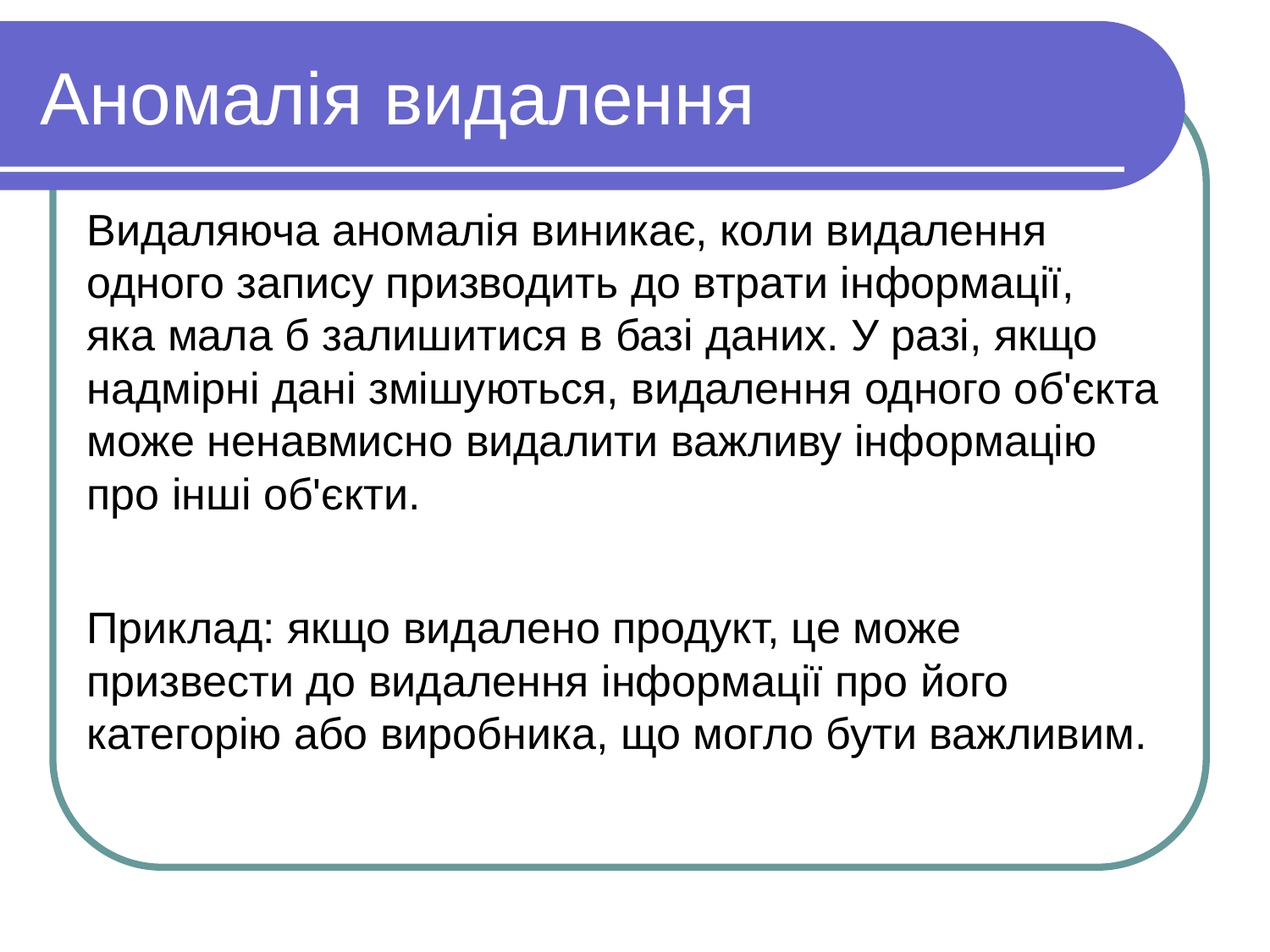

Аномалія видалення
Видаляюча аномалія виникає, коли видалення одного запису призводить до втрати інформації,   яка мала б залишитися в базі даних. У разі, якщо надмірні дані змішуються, видалення одного об'єкта може ненавмисно видалити важливу інформацію про інші об'єкти.

Приклад: якщо видалено продукт, це може призвести до видалення інформації про його категорію або виробника, що могло бути важливим.